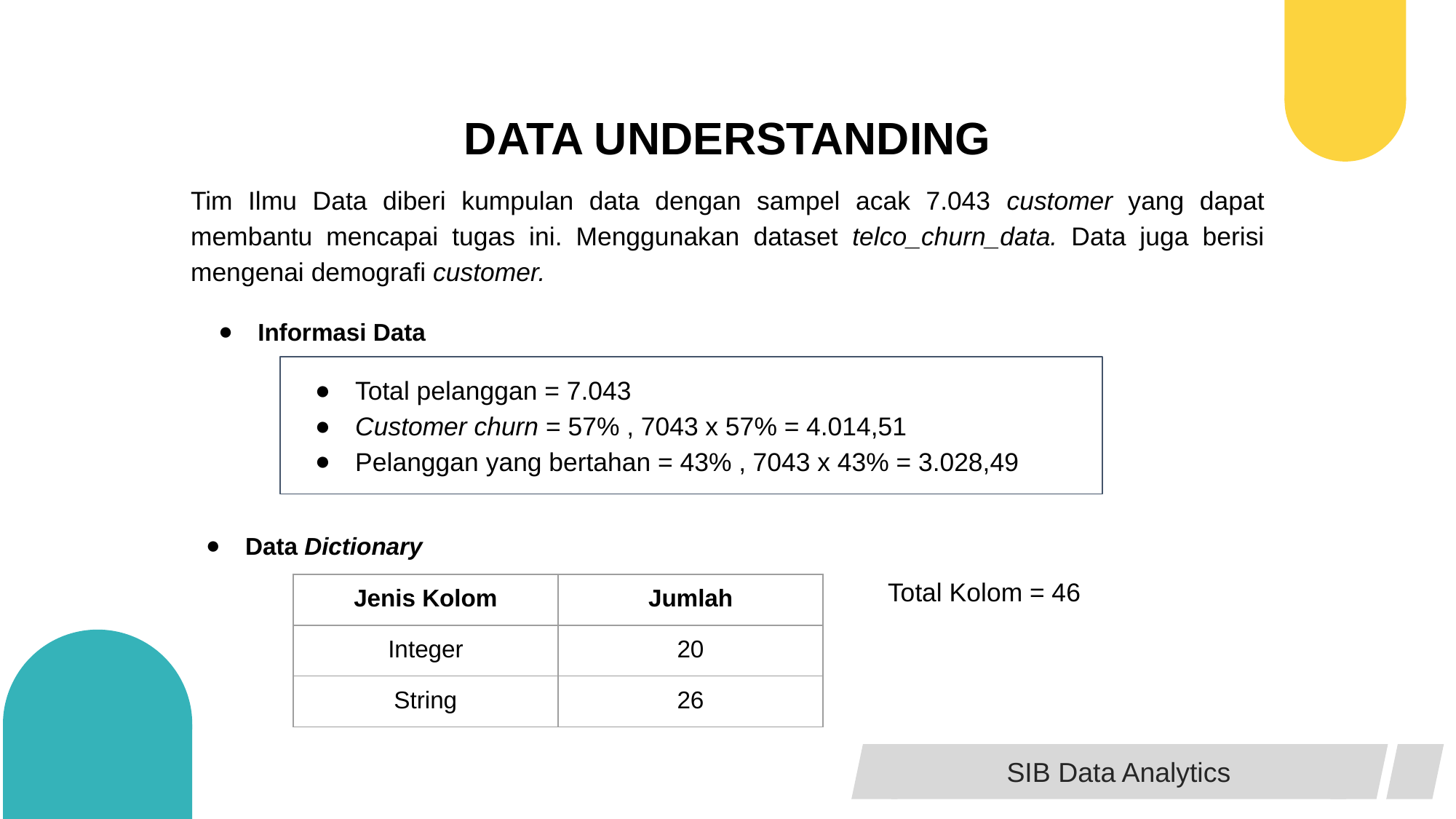

DATA UNDERSTANDING
Tim Ilmu Data diberi kumpulan data dengan sampel acak 7.043 customer yang dapat membantu mencapai tugas ini. Menggunakan dataset telco_churn_data. Data juga berisi mengenai demografi customer.
Informasi Data

Total pelanggan = 7.043
Customer churn = 57% , 7043 x 57% = 4.014,51
Pelanggan yang bertahan = 43% , 7043 x 43% = 3.028,49
Data Dictionary
Total Kolom = 46
| Jenis Kolom | Jumlah |
| --- | --- |
| Integer | 20 |
| String | 26 |

SIB Data Analytics